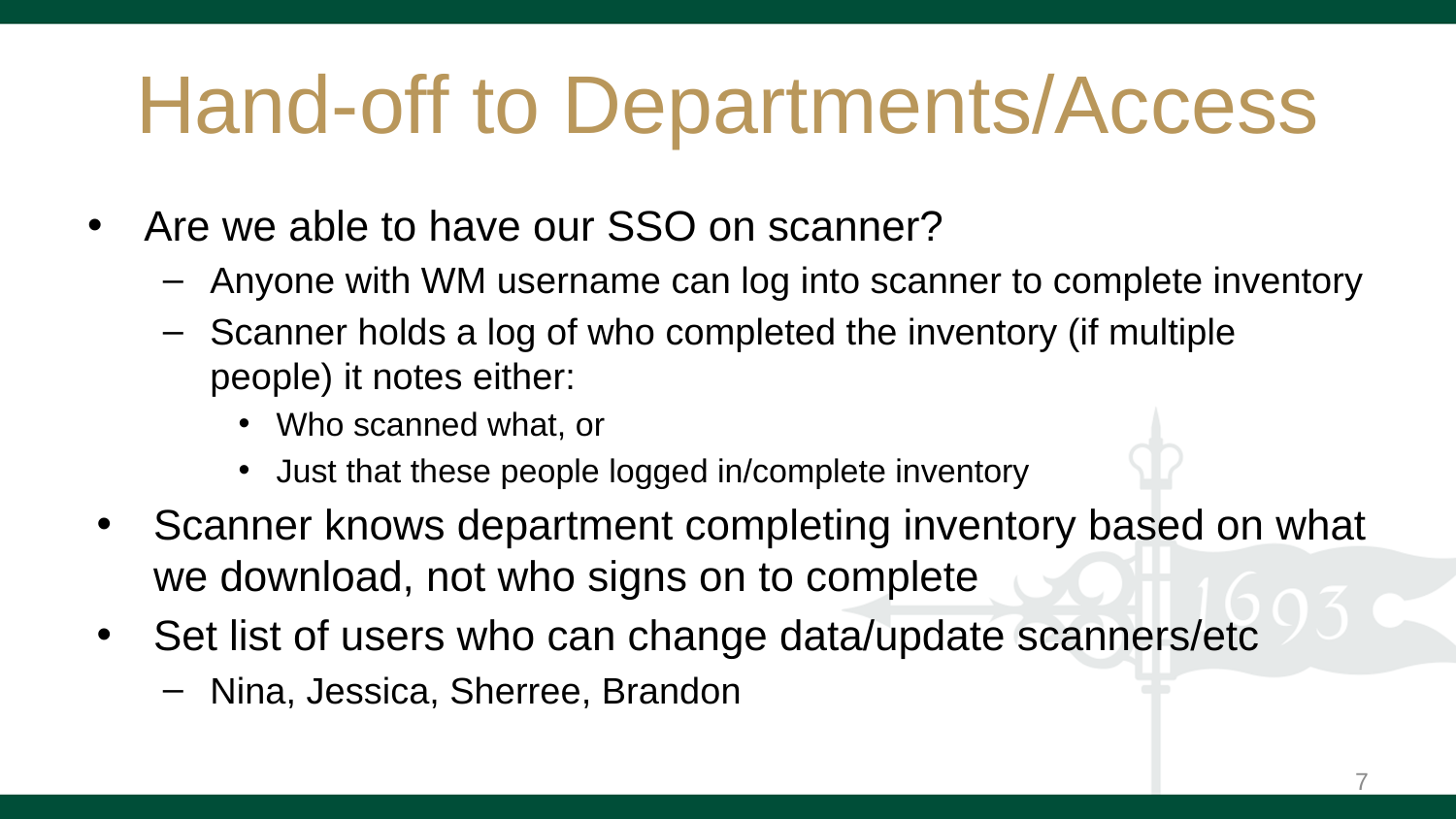

# Hand-off to Departments/Access
Are we able to have our SSO on scanner?
Anyone with WM username can log into scanner to complete inventory
Scanner holds a log of who completed the inventory (if multiple people) it notes either:
Who scanned what, or
Just that these people logged in/complete inventory
Scanner knows department completing inventory based on what we download, not who signs on to complete
Set list of users who can change data/update scanners/etc
Nina, Jessica, Sherree, Brandon
7